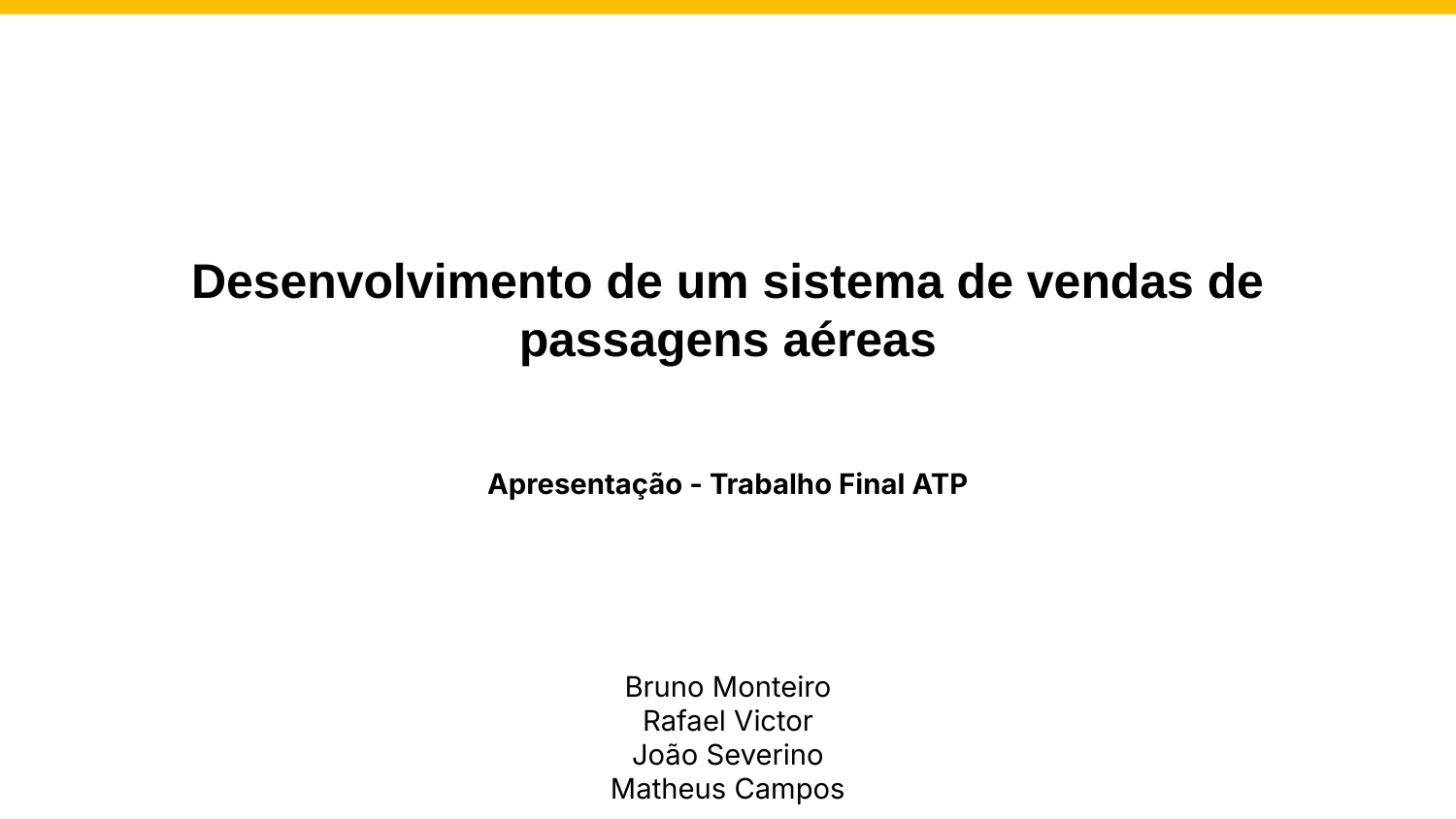

# Desenvolvimento de um sistema de vendas de passagens aéreas
Apresentação - Trabalho Final ATP
Bruno Monteiro
Rafael Victor
João Severino
Matheus Campos